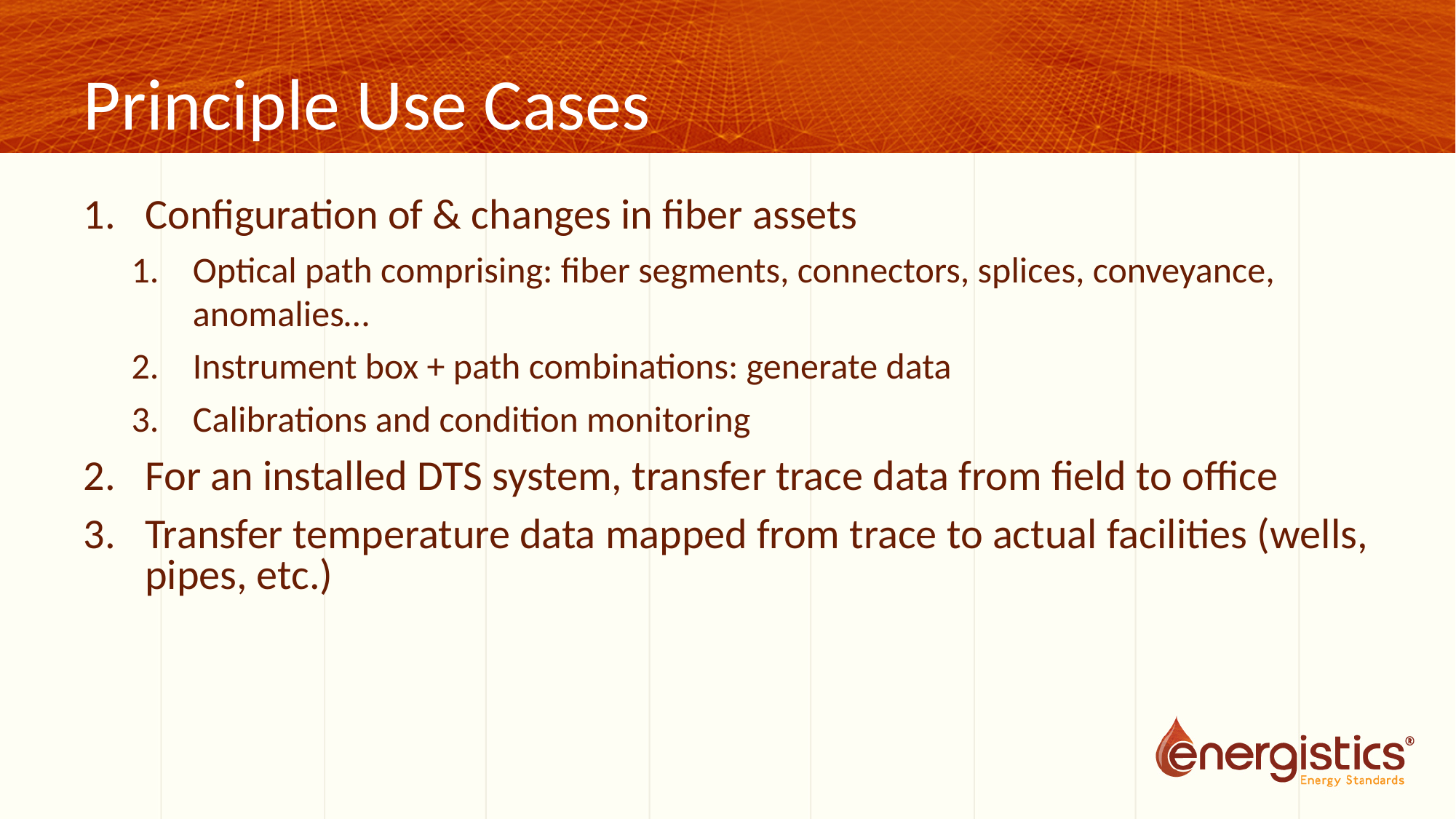

# Principle Use Cases
Configuration of & changes in fiber assets
Optical path comprising: fiber segments, connectors, splices, conveyance, anomalies…
Instrument box + path combinations: generate data
Calibrations and condition monitoring
For an installed DTS system, transfer trace data from field to office
Transfer temperature data mapped from trace to actual facilities (wells, pipes, etc.)